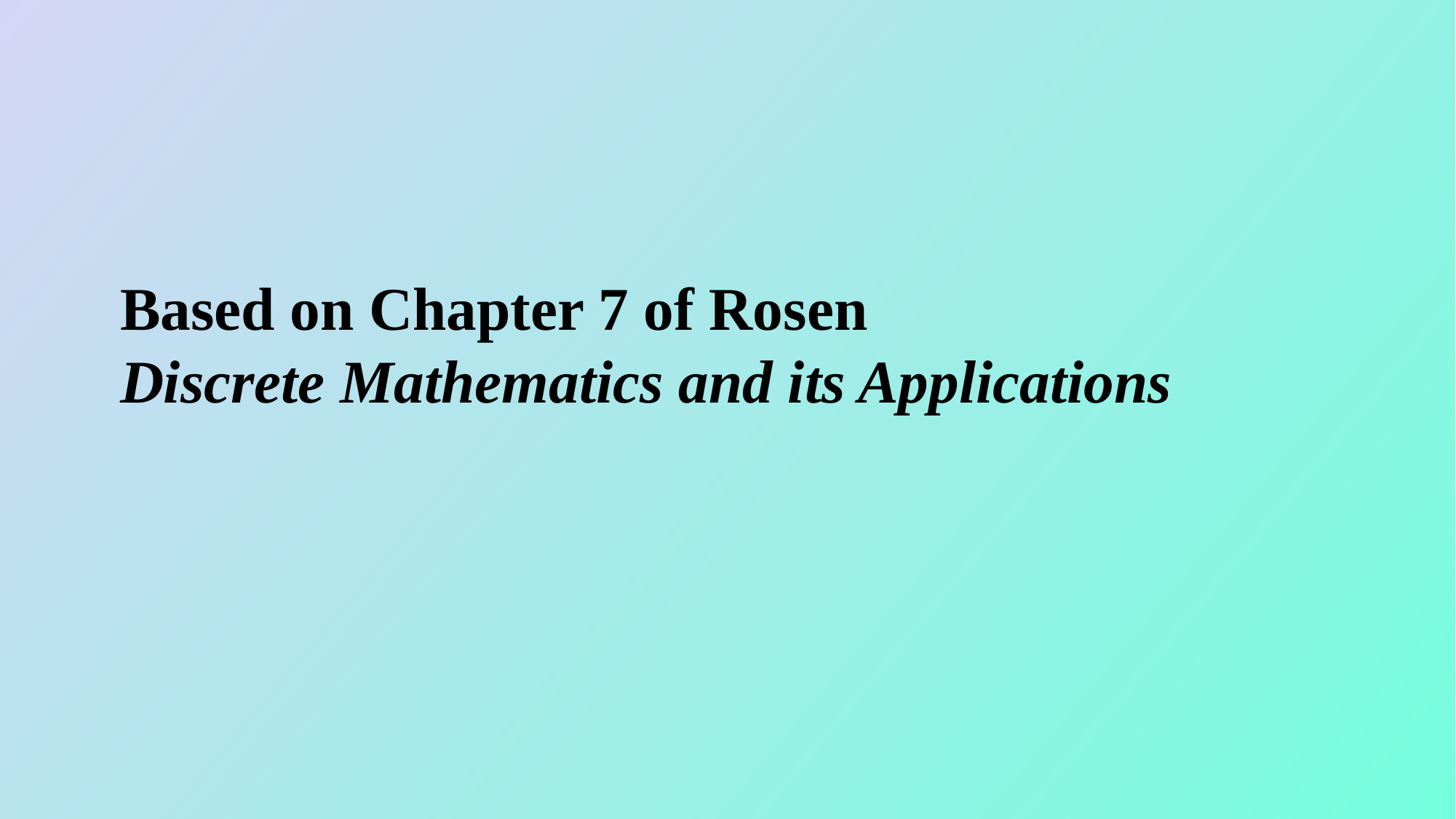

# Based on Chapter 7 of Rosen Discrete Mathematics and its Applications

2